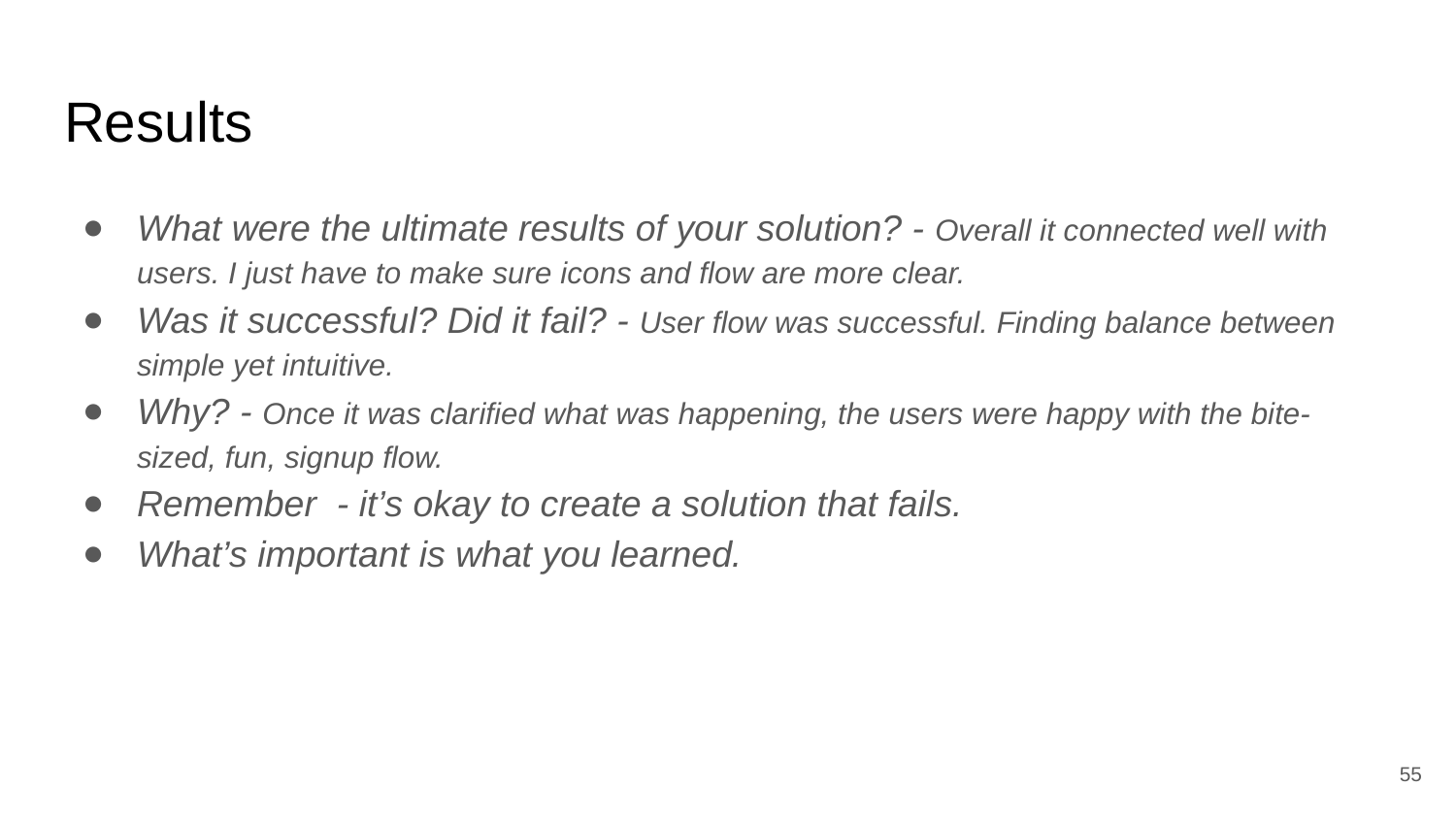

# Results
What were the ultimate results of your solution? - Overall it connected well with users. I just have to make sure icons and flow are more clear.
Was it successful? Did it fail? - User flow was successful. Finding balance between simple yet intuitive.
Why? - Once it was clarified what was happening, the users were happy with the bite-sized, fun, signup flow.
Remember  - it’s okay to create a solution that fails.
What’s important is what you learned.
55